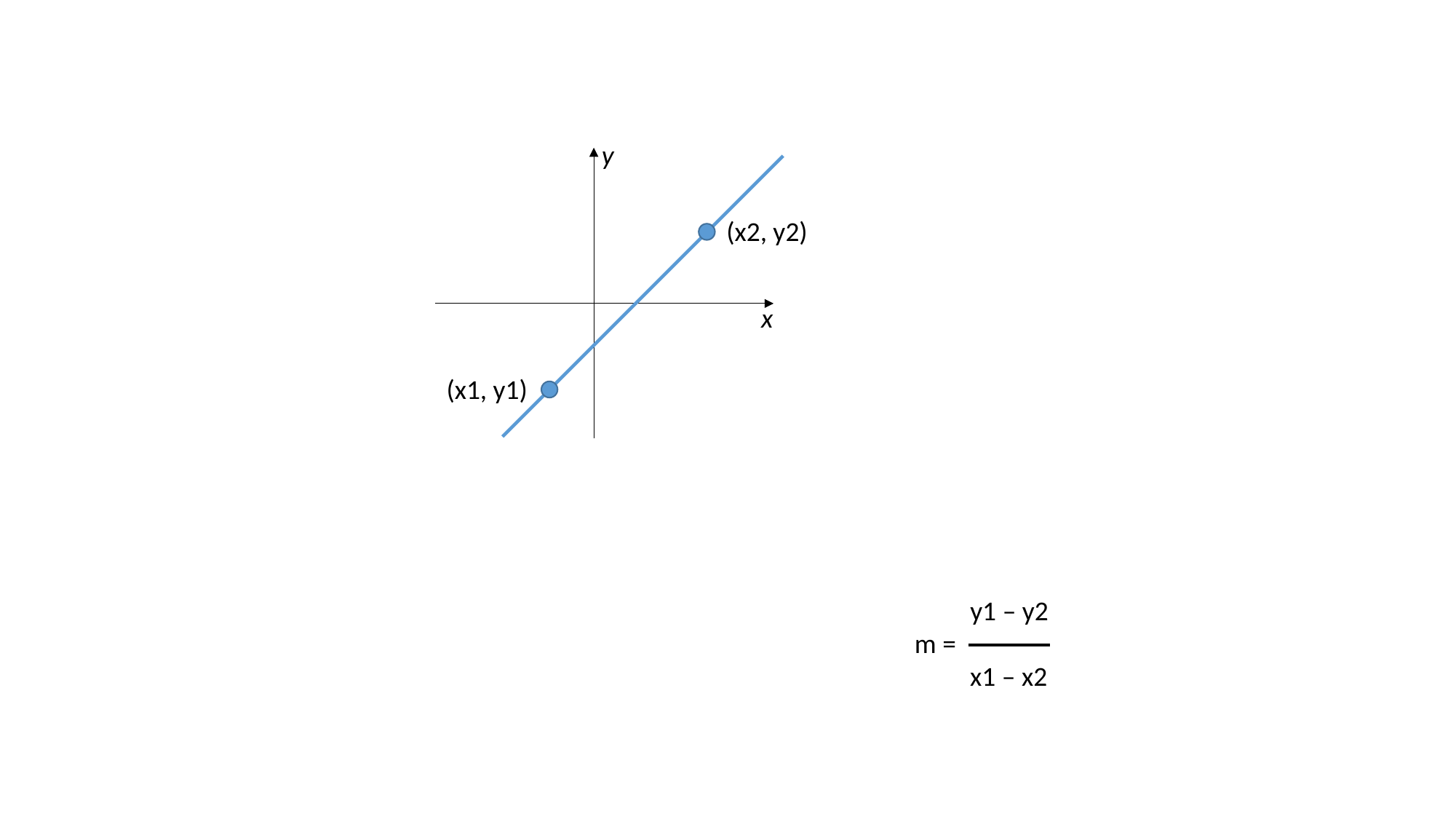

y
(x2, y2)

x
(x1, y1)

         y1 – y2
m =
         x1 – x2